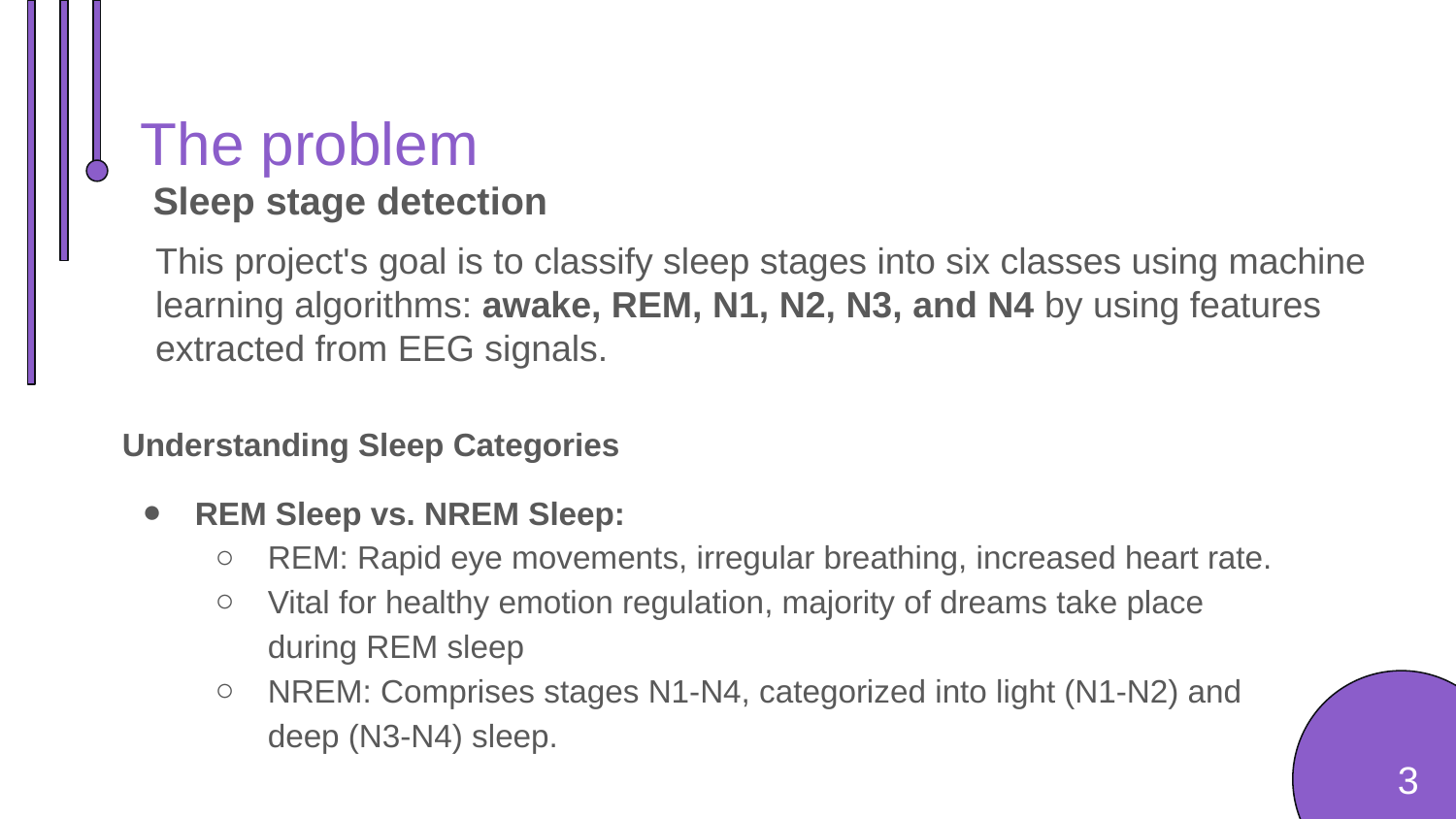

The problem

Sleep stage detection
This project's goal is to classify sleep stages into six classes using machine learning algorithms: awake, REM, N1, N2, N3, and N4 by using features extracted from EEG signals.

Understanding Sleep Categories
REM Sleep vs. NREM Sleep:
REM: Rapid eye movements, irregular breathing, increased heart rate.
Vital for healthy emotion regulation, majority of dreams take place during REM sleep
NREM: Comprises stages N1-N4, categorized into light (N1-N2) and deep (N3-N4) sleep.

3